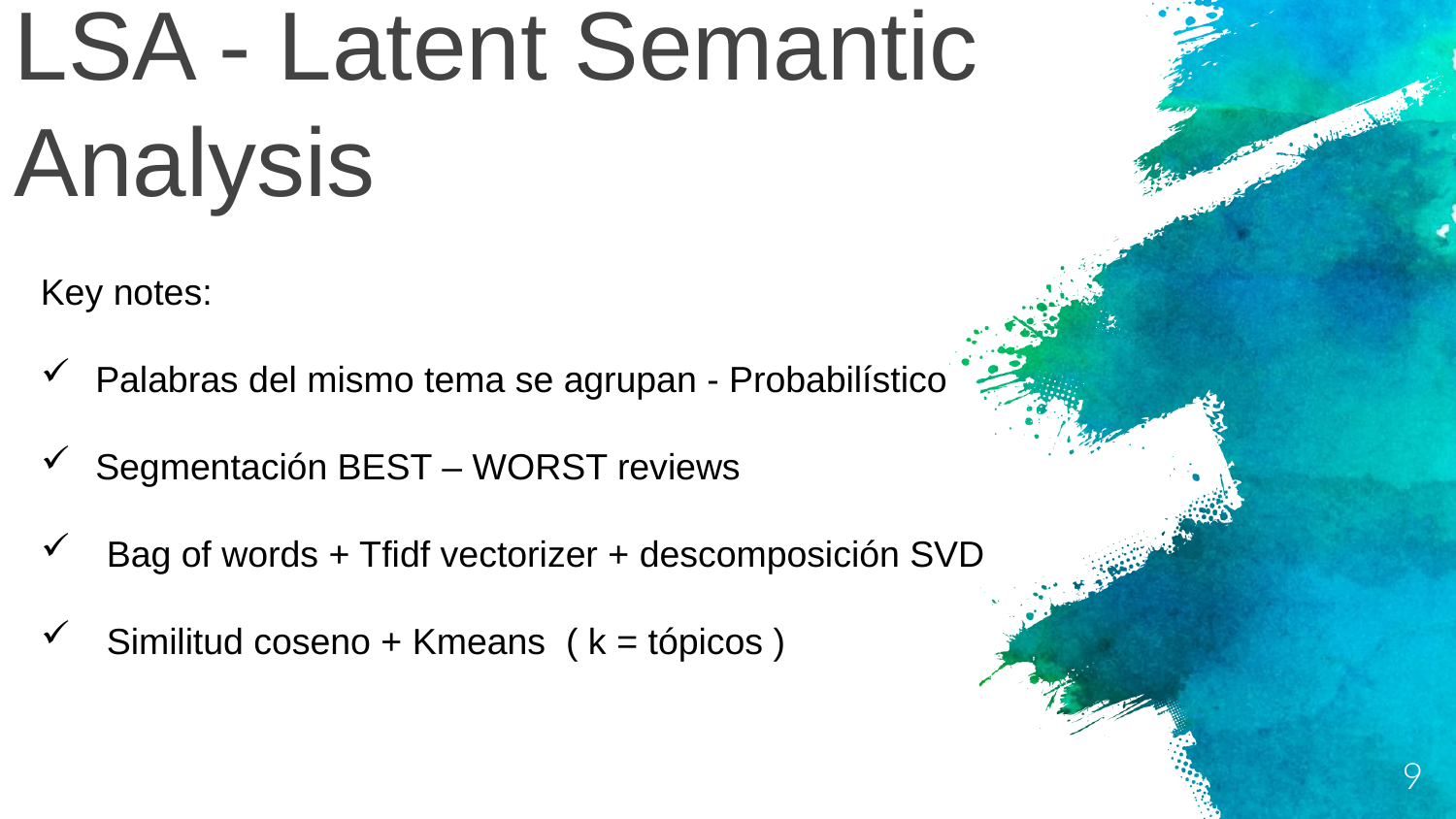

LSA - Latent Semantic Analysis
Key notes:

  Palabras del mismo tema se agrupan - Probabilístico

  Segmentación BEST – WORST reviews

  Bag of words + Tfidf vectorizer + descomposición SVD

  Similitud coseno + Kmeans  ( k = tópicos )

9